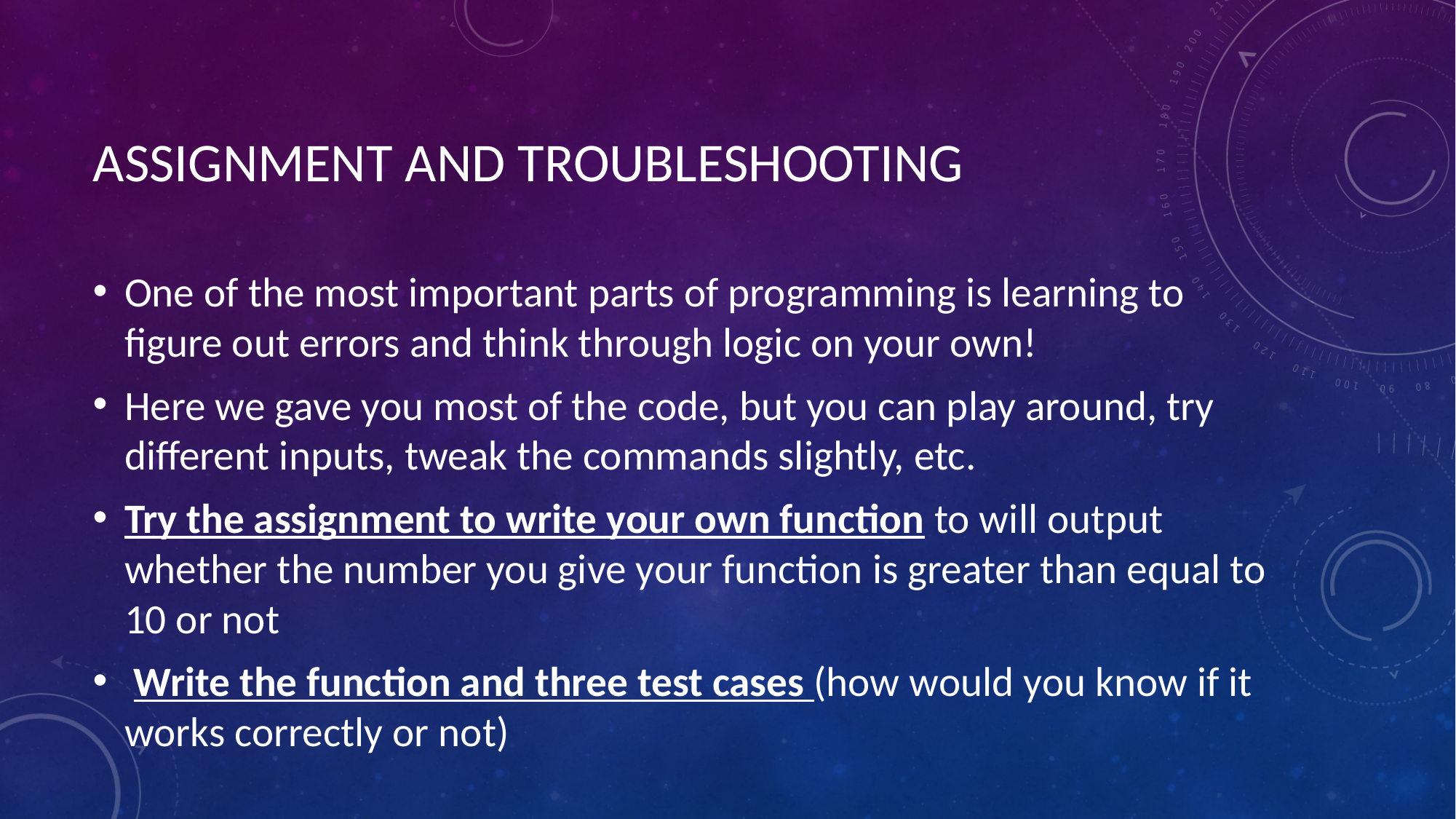

# ASSIGNMENT AND TROUBLESHOOTING
One of the most important parts of programming is learning to figure out errors and think through logic on your own!
Here we gave you most of the code, but you can play around, try different inputs, tweak the commands slightly, etc.
Try the assignment to write your own function to will output whether the number you give your function is greater than equal to 10 or not
 Write the function and three test cases (how would you know if it works correctly or not)